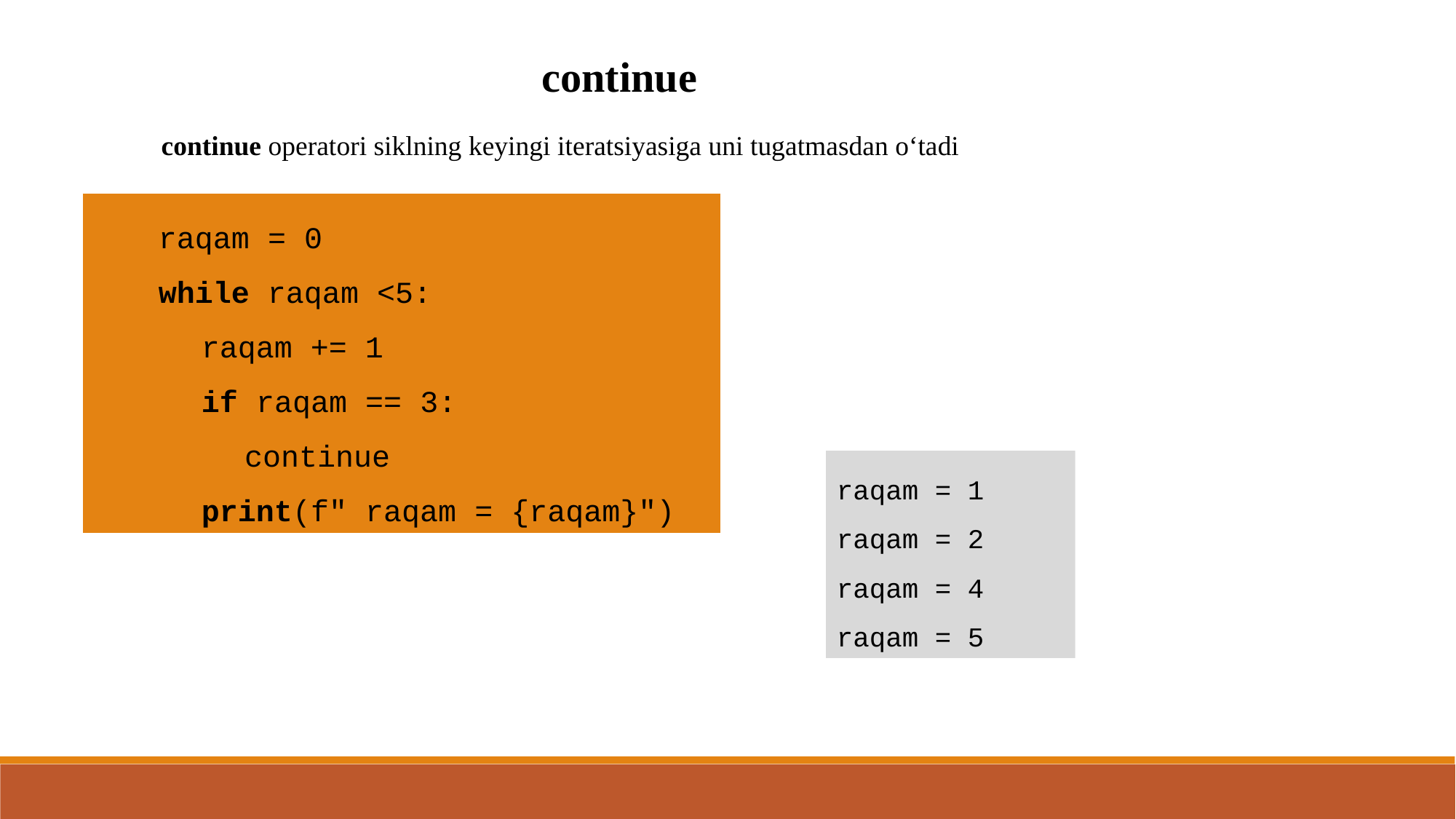

continue
continue operatori siklning keyingi iteratsiyasiga uni tugatmasdan o‘tadi
raqam = 0
while raqam <5:
raqam += 1
if raqam == 3:
continue
print(f" raqam = {raqam}")
raqam = 1
raqam = 2
raqam = 4
raqam = 5